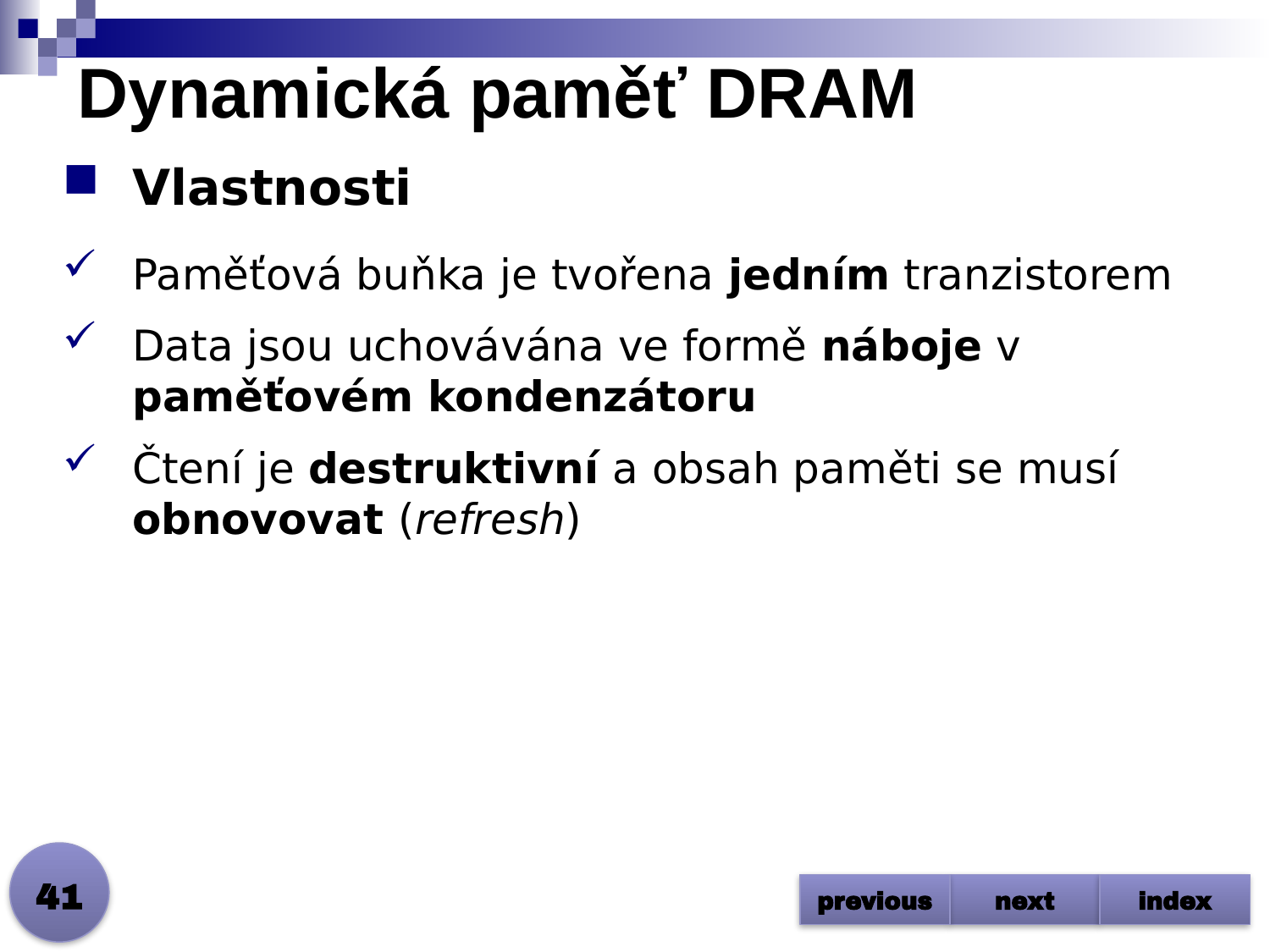

# Dynamická paměť DRAM
Vlastnosti
Paměťová buňka je tvořena jedním tranzistorem
Data jsou uchovávána ve formě náboje v paměťovém kondenzátoru
Čtení je destruktivní a obsah paměti se musí obnovovat (refresh)

41
previous
next
index